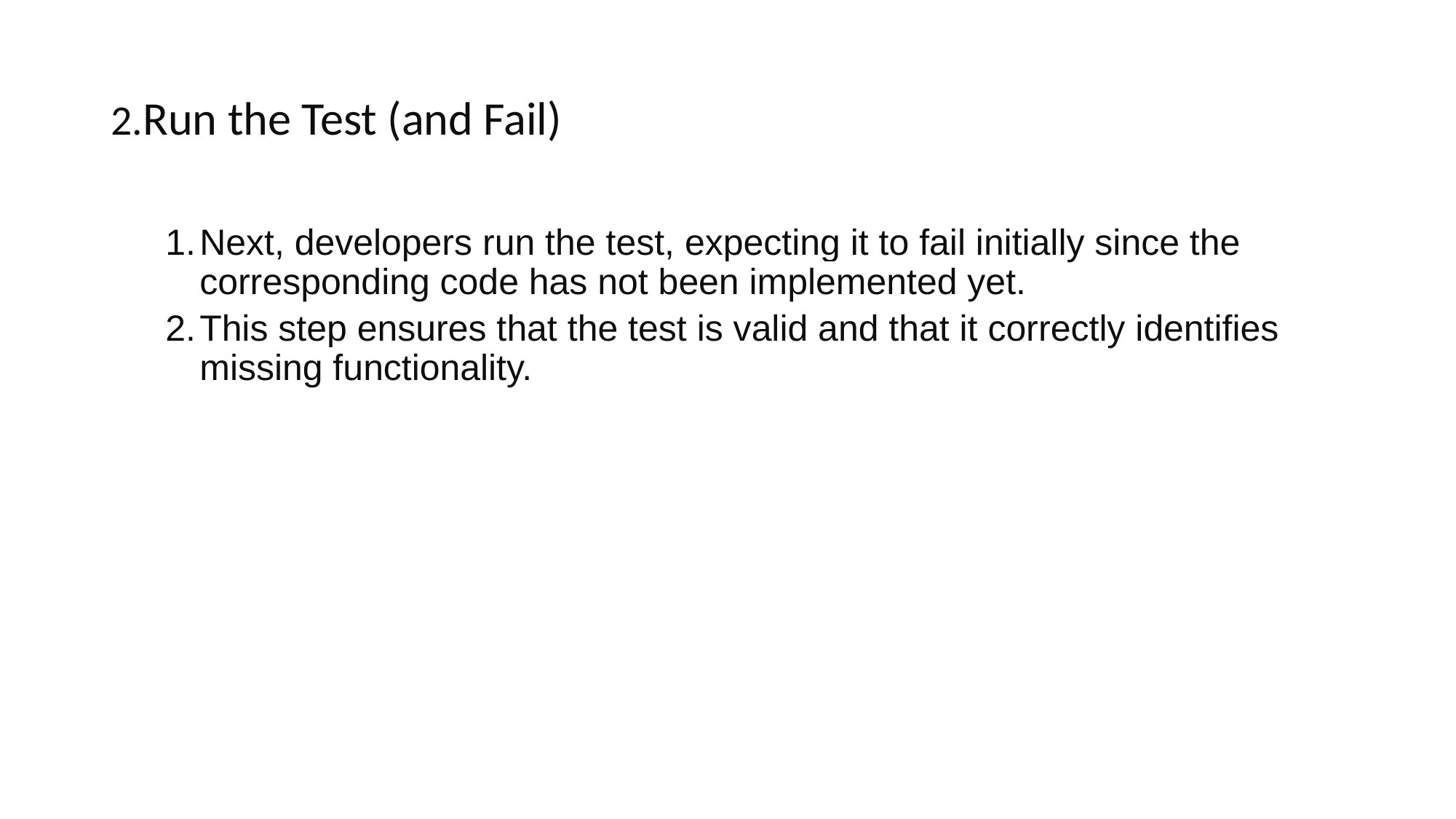

# 2.Run the Test (and Fail)
Next, developers run the test, expecting it to fail initially since the corresponding code has not been implemented yet.
This step ensures that the test is valid and that it correctly identifies missing functionality.